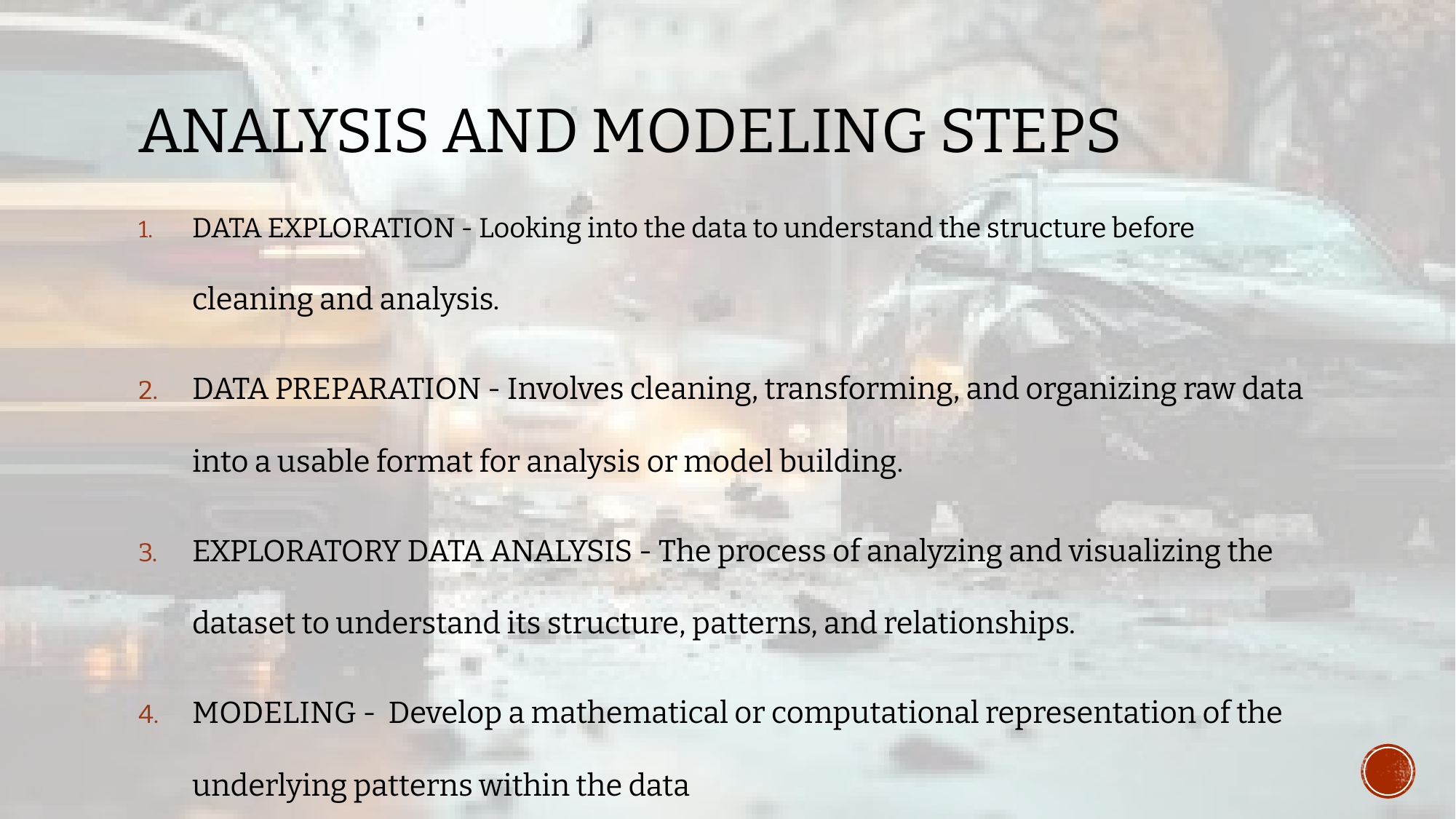

# Analysis and modeling Steps
DATA EXPLORATION - Looking into the data to understand the structure before cleaning and analysis.
DATA PREPARATION - Involves cleaning, transforming, and organizing raw data into a usable format for analysis or model building.
EXPLORATORY DATA ANALYSIS - The process of analyzing and visualizing the dataset to understand its structure, patterns, and relationships.
MODELING -  Develop a mathematical or computational representation of the underlying patterns within the data